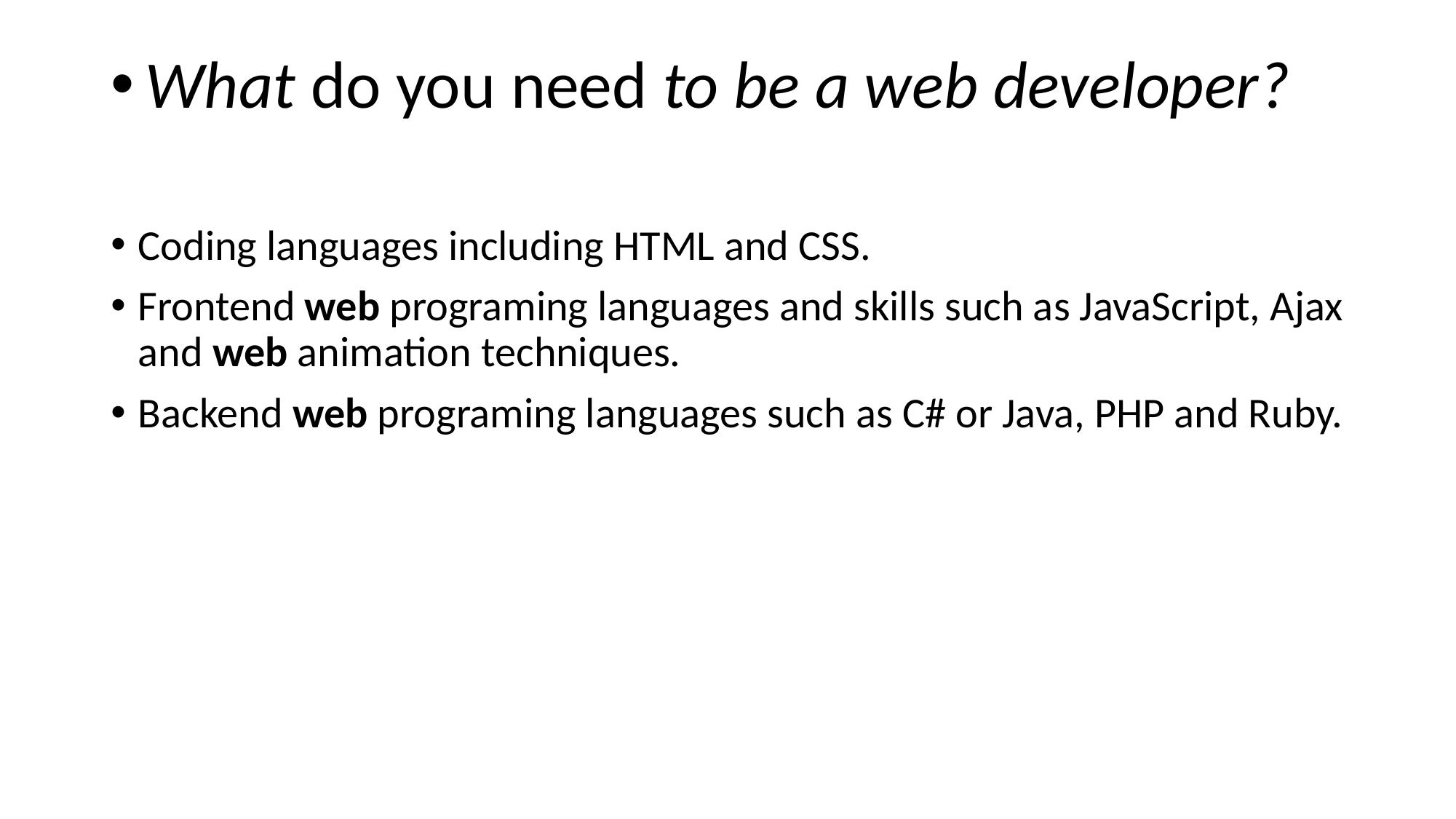

# What do you need to be a web developer?

Coding languages including HTML and CSS.
Frontend web programing languages and skills such as JavaScript, Ajax and web animation techniques.
Backend web programing languages such as C# or Java, PHP and Ruby.